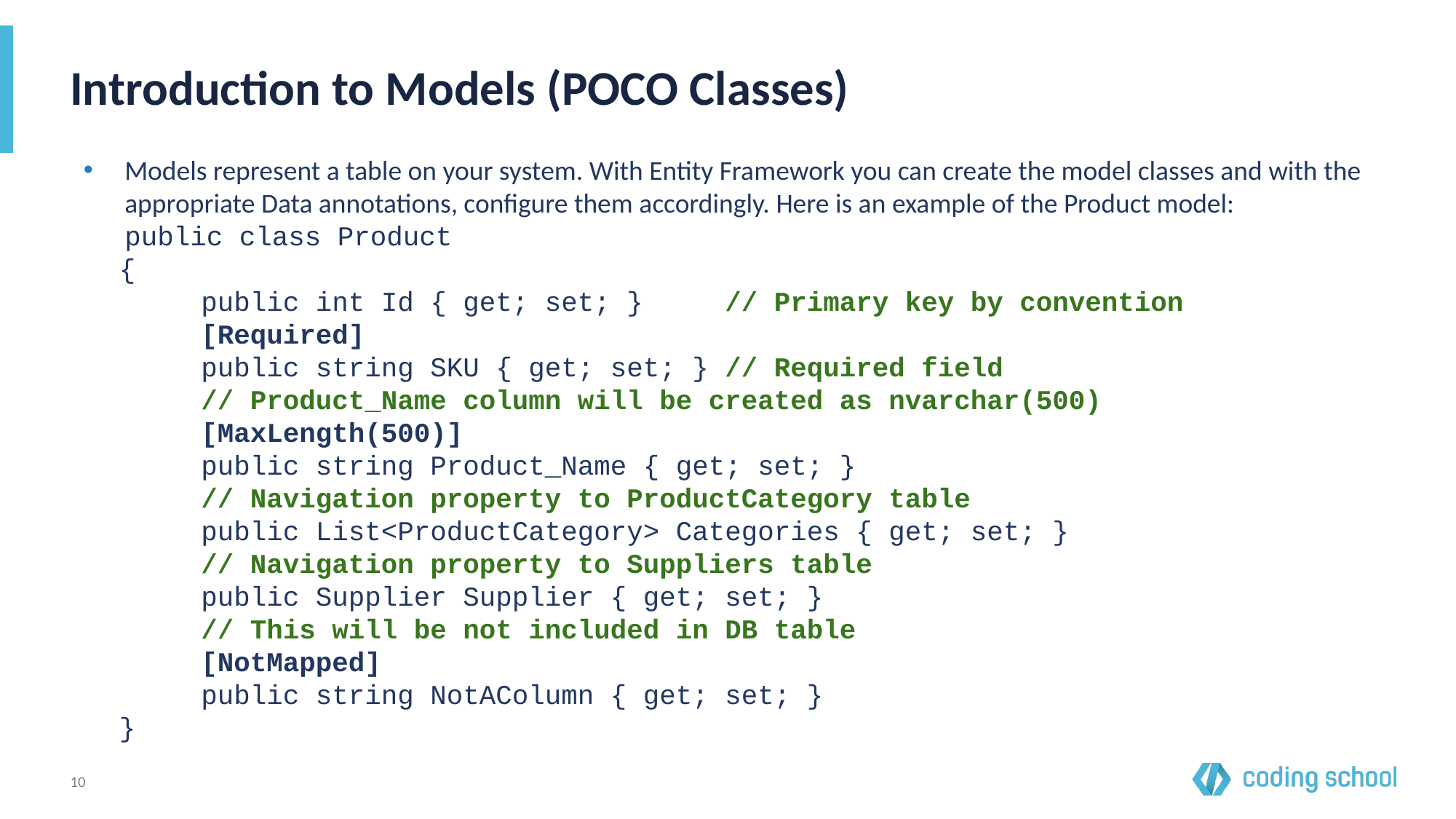

# Introduction to Models (POCO Classes)
Models represent a table on your system. With Entity Framework you can create the model classes and with the appropriate Data annotations, configure them accordingly. Here is an example of the Product model:
public class Product
   {
        public int Id { get; set; }     // Primary key by convention
        [Required]
        public string SKU { get; set; } // Required field
        // Product_Name column will be created as nvarchar(500)
        [MaxLength(500)]
        public string Product_Name { get; set; }
        // Navigation property to ProductCategory table
        public List<ProductCategory> Categories { get; set; }
        // Navigation property to Suppliers table
        public Supplier Supplier { get; set; }
        // This will be not included in DB table
        [NotMapped]
        public string NotAColumn { get; set; }
   }

10